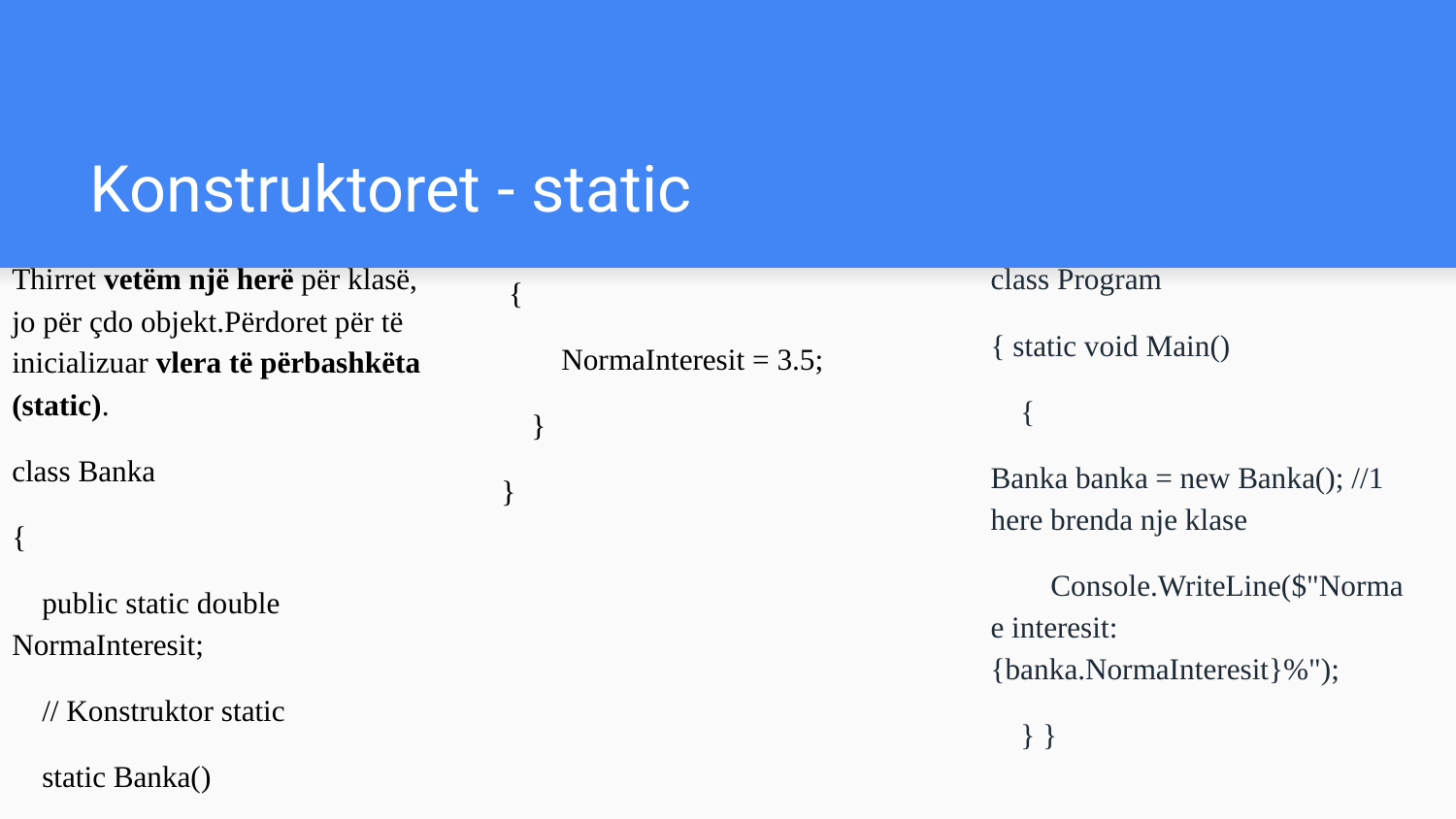

# Konstruktoret - static
Thirret vetëm një herë për klasë, jo për çdo objekt.Përdoret për të inicializuar vlera të përbashkëta (static).
class Banka
{
    public static double NormaInteresit;
    // Konstruktor static
    static Banka()

class Program
{ static void Main()
    {
Banka banka = new Banka(); //1 here brenda nje klase
        Console.WriteLine($"Norma e interesit: {banka.NormaInteresit}%");
    } }

 {
        NormaInteresit = 3.5;
    }
}